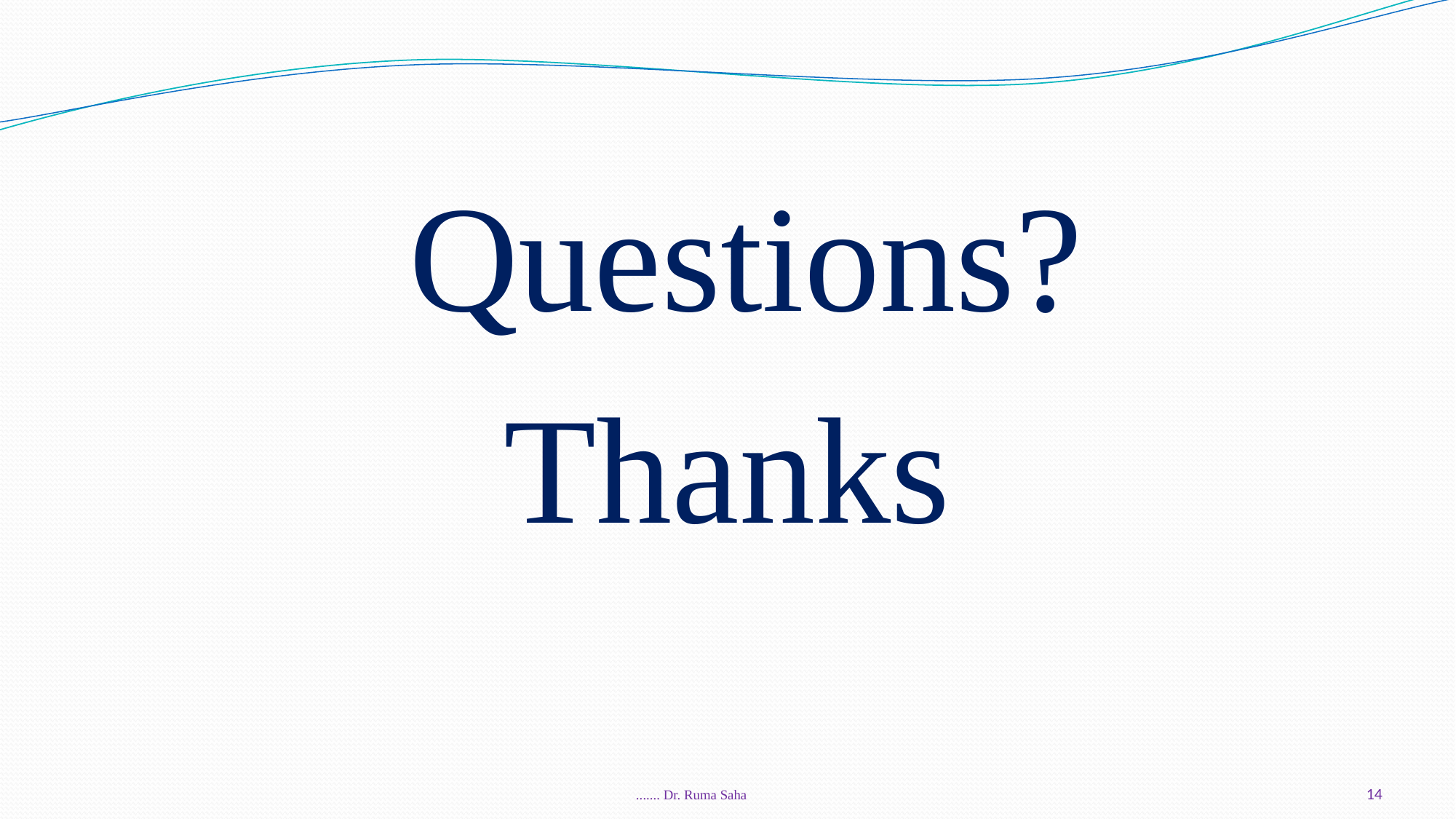

Questions?
Thanks
....... Dr. Ruma Saha
14